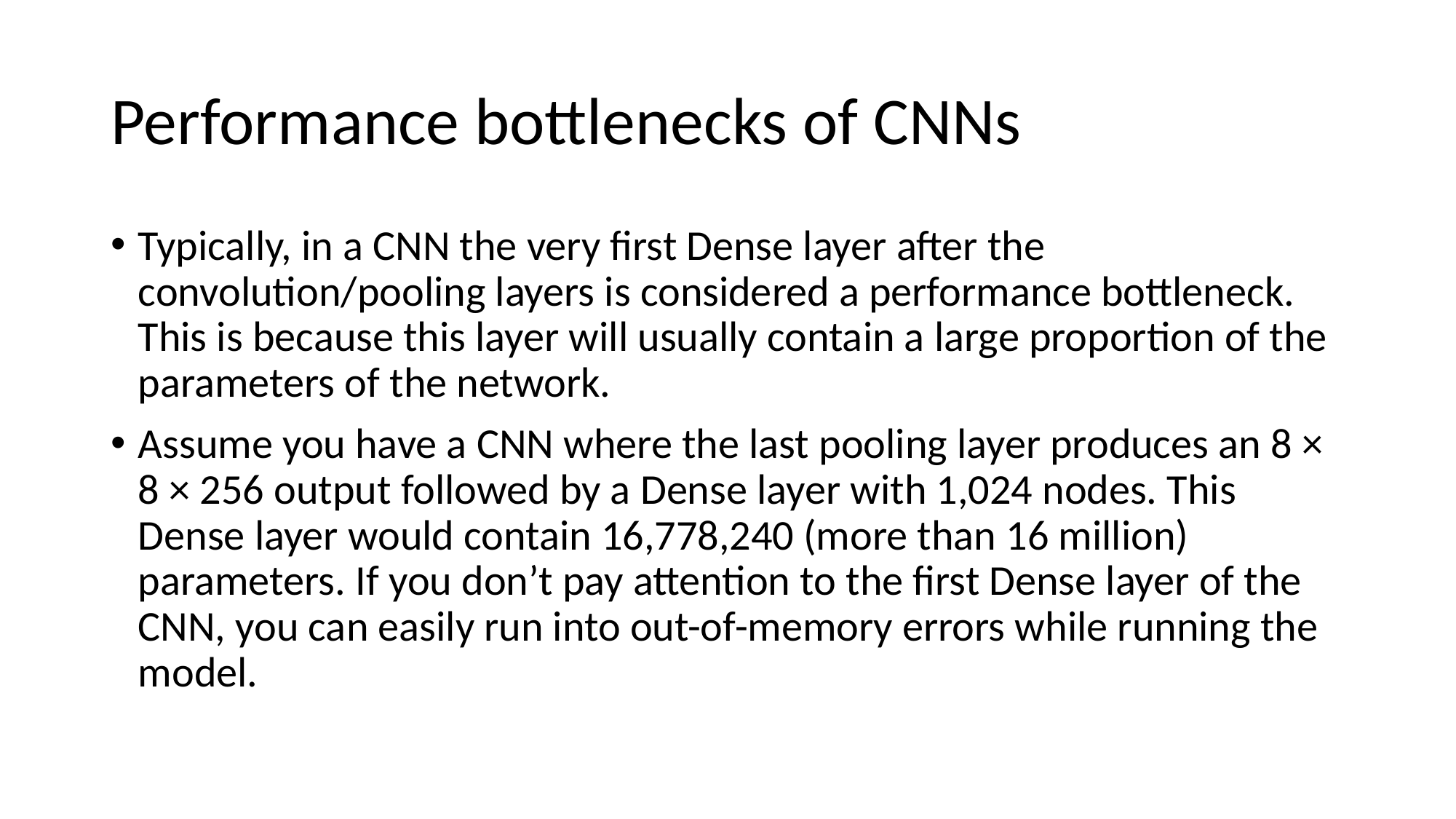

# Performance bottlenecks of CNNs
Typically, in a CNN the very first Dense layer after the convolution/pooling layers is considered a performance bottleneck. This is because this layer will usually contain a large proportion of the parameters of the network.
Assume you have a CNN where the last pooling layer produces an 8 × 8 × 256 output followed by a Dense layer with 1,024 nodes. This Dense layer would contain 16,778,240 (more than 16 million) parameters. If you don’t pay attention to the first Dense layer of the CNN, you can easily run into out-of-memory errors while running the model.